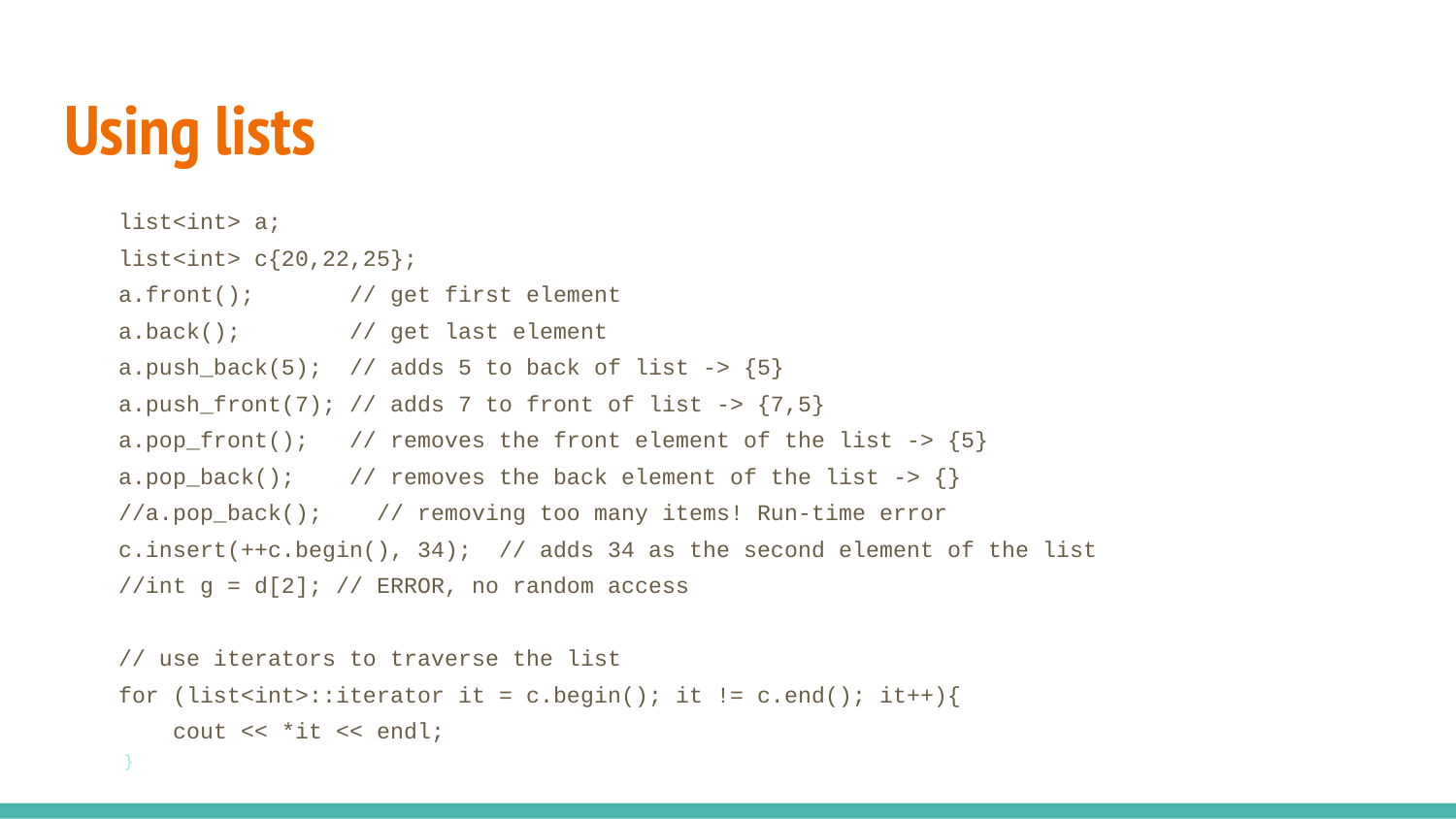

# Using lists
    list<int> a;
    list<int> c{20,22,25};
    a.front();       // get first element
    a.back();        // get last element
    a.push_back(5);  // adds 5 to back of list -> {5}
    a.push_front(7); // adds 7 to front of list -> {7,5}
    a.pop_front();   // removes the front element of the list -> {5}
    a.pop_back();    // removes the back element of the list -> {}
    //a.pop_back();    // removing too many items! Run-time error
    c.insert(++c.begin(), 34);  // adds 34 as the second element of the list
    //int g = d[2]; // ERROR, no random access

    // use iterators to traverse the list
    for (list<int>::iterator it = c.begin(); it != c.end(); it++){
        cout << *it << endl;
      }